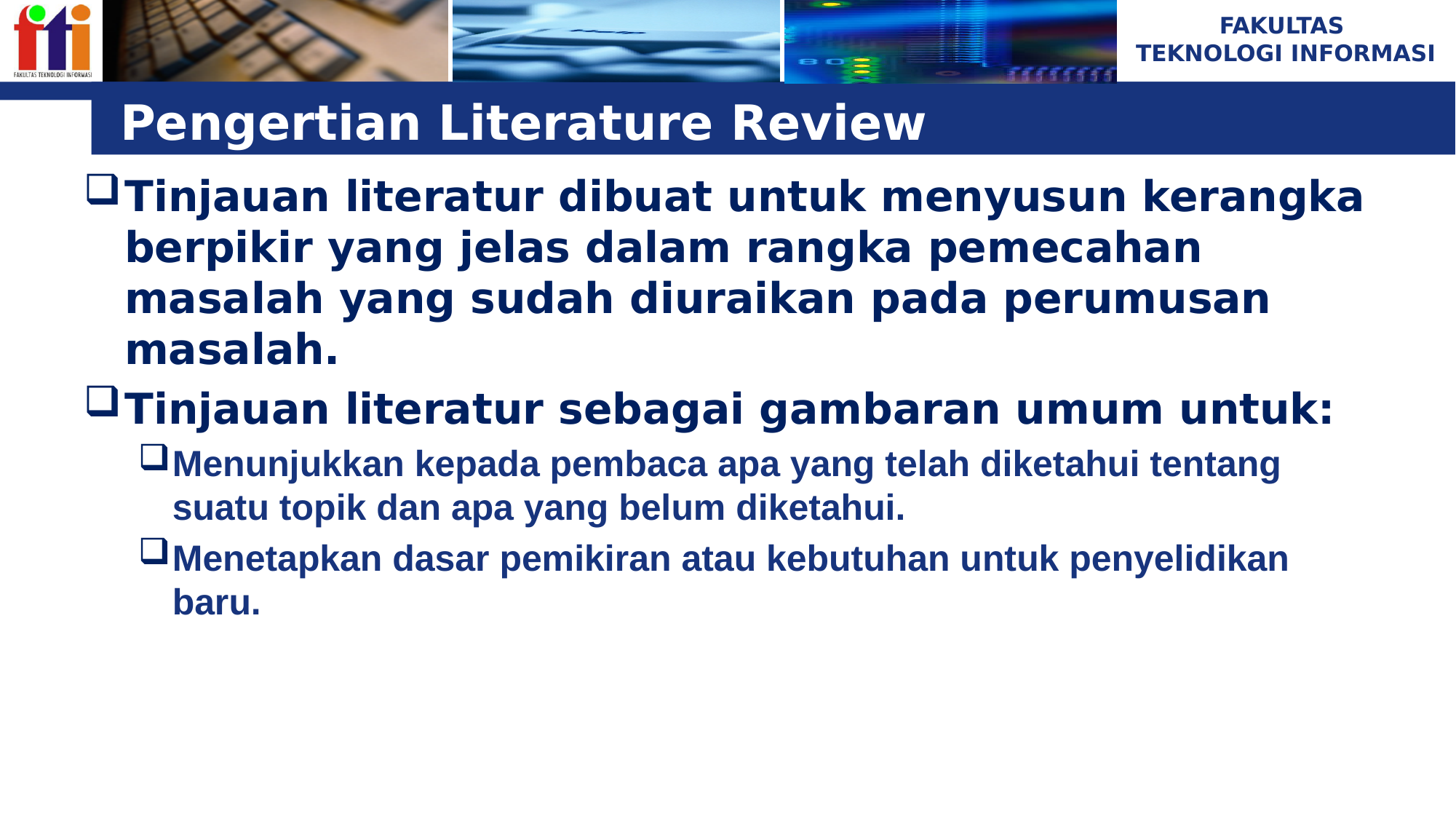

# Pengertian Literature Review
Tinjauan literatur dibuat untuk menyusun kerangka berpikir yang jelas dalam rangka pemecahan masalah yang sudah diuraikan pada perumusan masalah.
Tinjauan literatur sebagai gambaran umum untuk:
Menunjukkan kepada pembaca apa yang telah diketahui tentang suatu topik dan apa yang belum diketahui.
Menetapkan dasar pemikiran atau kebutuhan untuk penyelidikan baru.